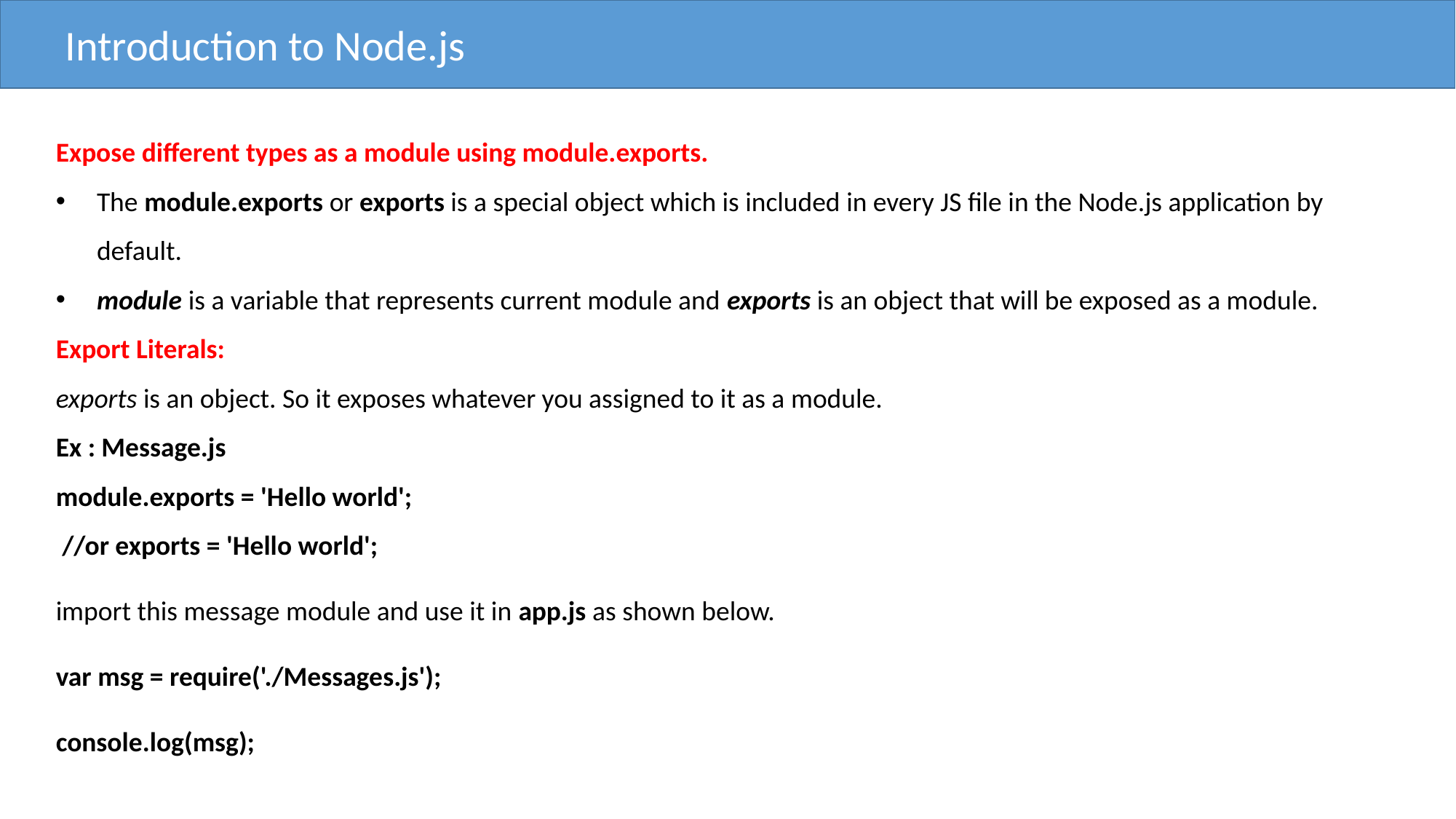

Introduction to Node.js

Expose different types as a module using module.exports.
The module.exports or exports is a special object which is included in every JS file in the Node.js application by default.
module is a variable that represents current module and exports is an object that will be exposed as a module.
Export Literals:
exports is an object. So it exposes whatever you assigned to it as a module.
Ex : Message.js
module.exports = 'Hello world';
 //or exports = 'Hello world';

import this message module and use it in app.js as shown below.

var msg = require('./Messages.js');

console.log(msg);